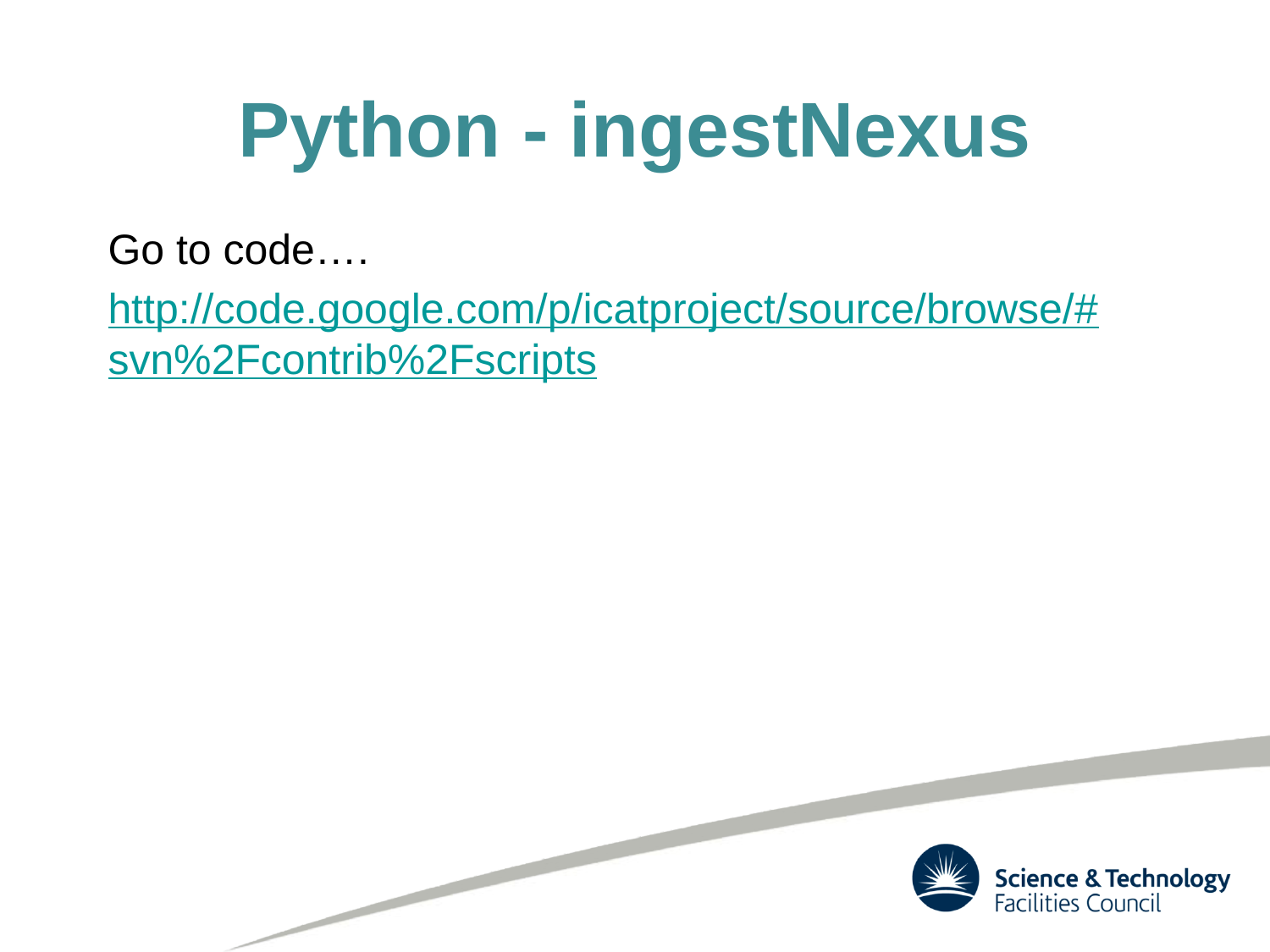

# Python - ingestNexus
Go to code….
http://code.google.com/p/icatproject/source/browse/#svn%2Fcontrib%2Fscripts